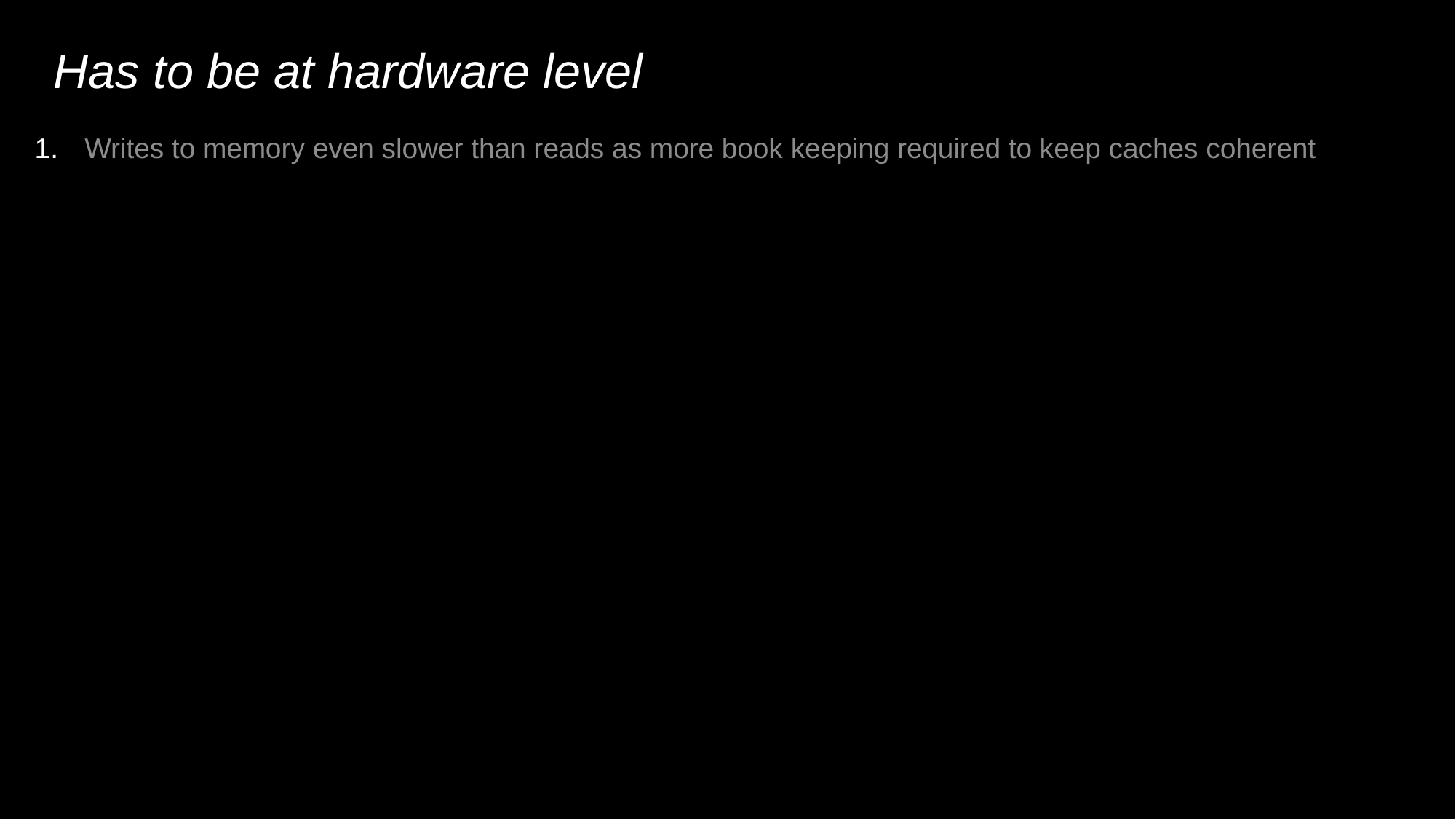

# Has to be at hardware level
Writes to memory even slower than reads as more book keeping required to keep caches coherent